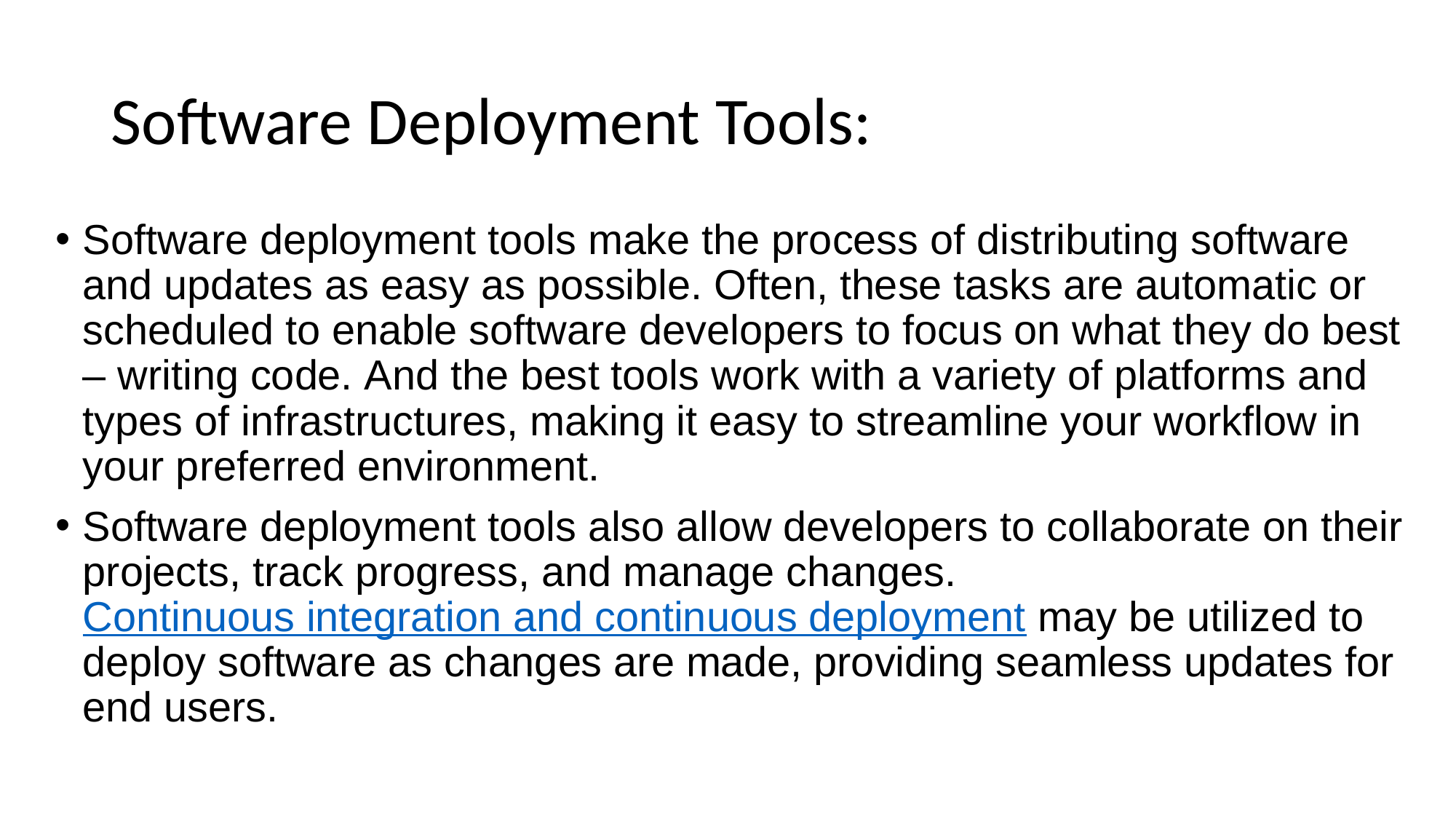

# Software Deployment Tools:
Software deployment tools make the process of distributing software and updates as easy as possible. Often, these tasks are automatic or scheduled to enable software developers to focus on what they do best – writing code. And the best tools work with a variety of platforms and types of infrastructures, making it easy to streamline your workflow in your preferred environment.
Software deployment tools also allow developers to collaborate on their projects, track progress, and manage changes. Continuous integration and continuous deployment may be utilized to deploy software as changes are made, providing seamless updates for end users.